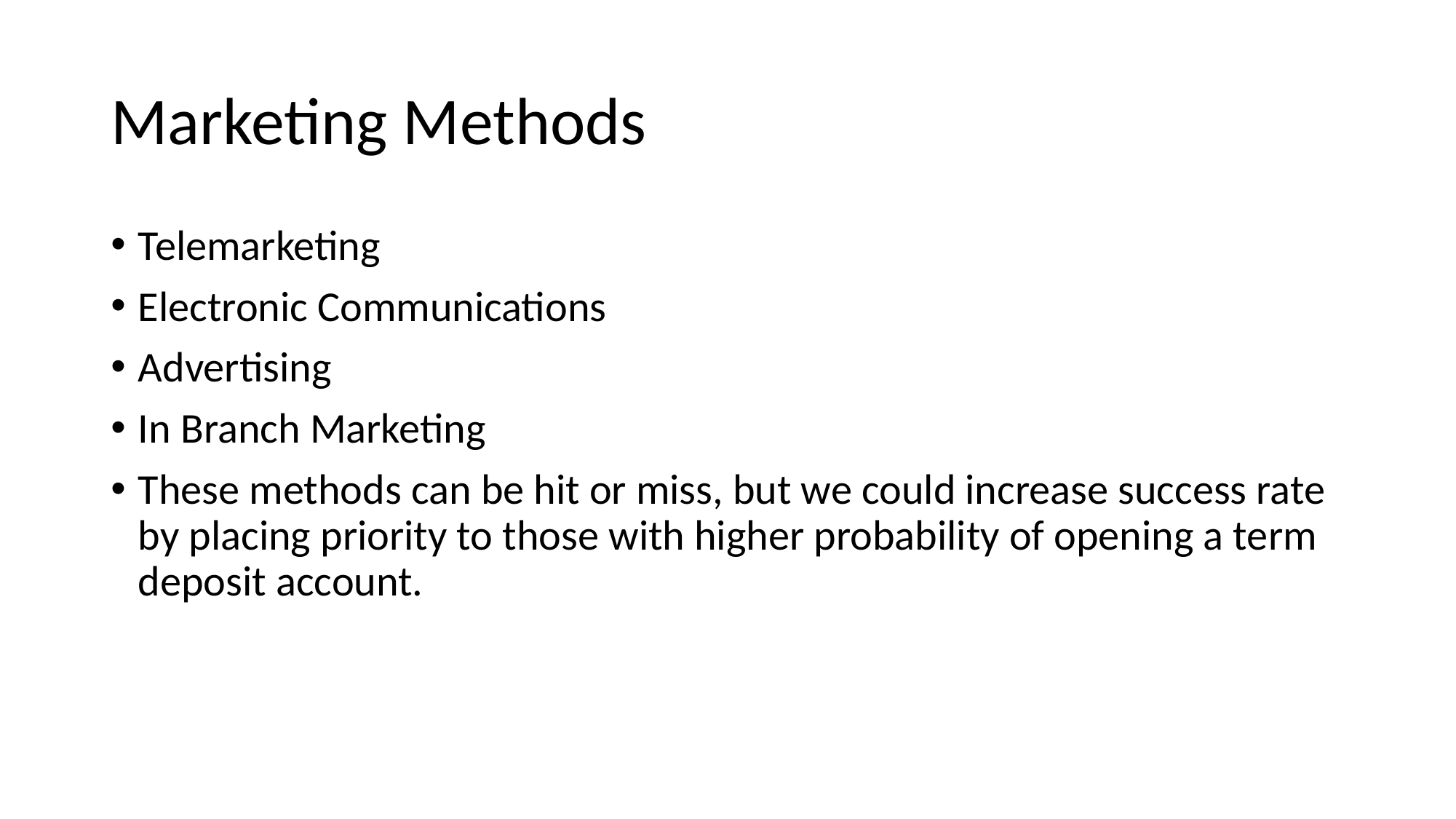

# Marketing Methods
Telemarketing
Electronic Communications
Advertising
In Branch Marketing
These methods can be hit or miss, but we could increase success rate by placing priority to those with higher probability of opening a term deposit account.